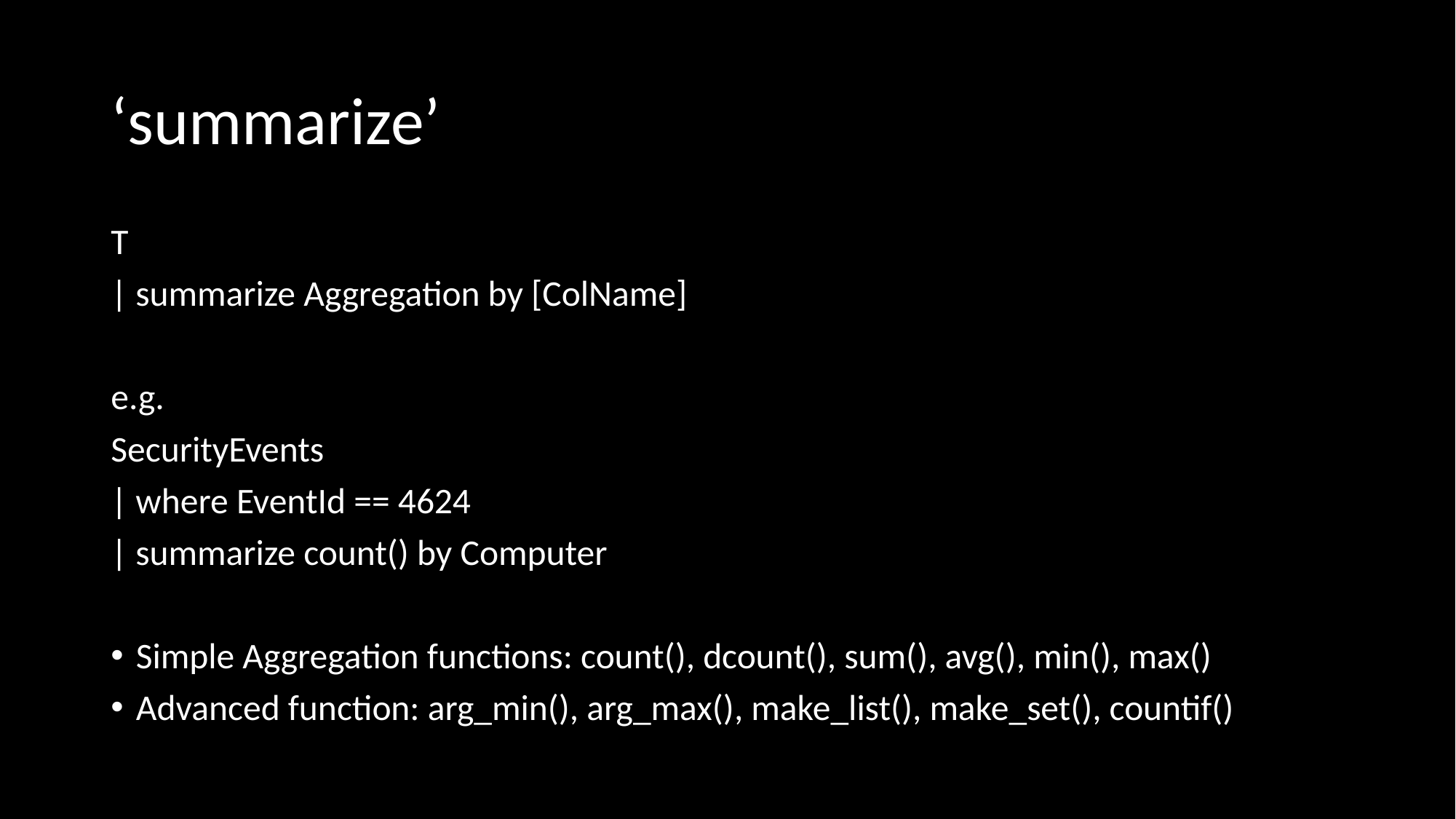

# ‘summarize’
T
| summarize Aggregation by [ColName]

e.g.
SecurityEvents
| where EventId == 4624
| summarize count() by Computer

Simple Aggregation functions: count(), dcount(), sum(), avg(), min(), max()
Advanced function: arg_min(), arg_max(), make_list(), make_set(), countif()